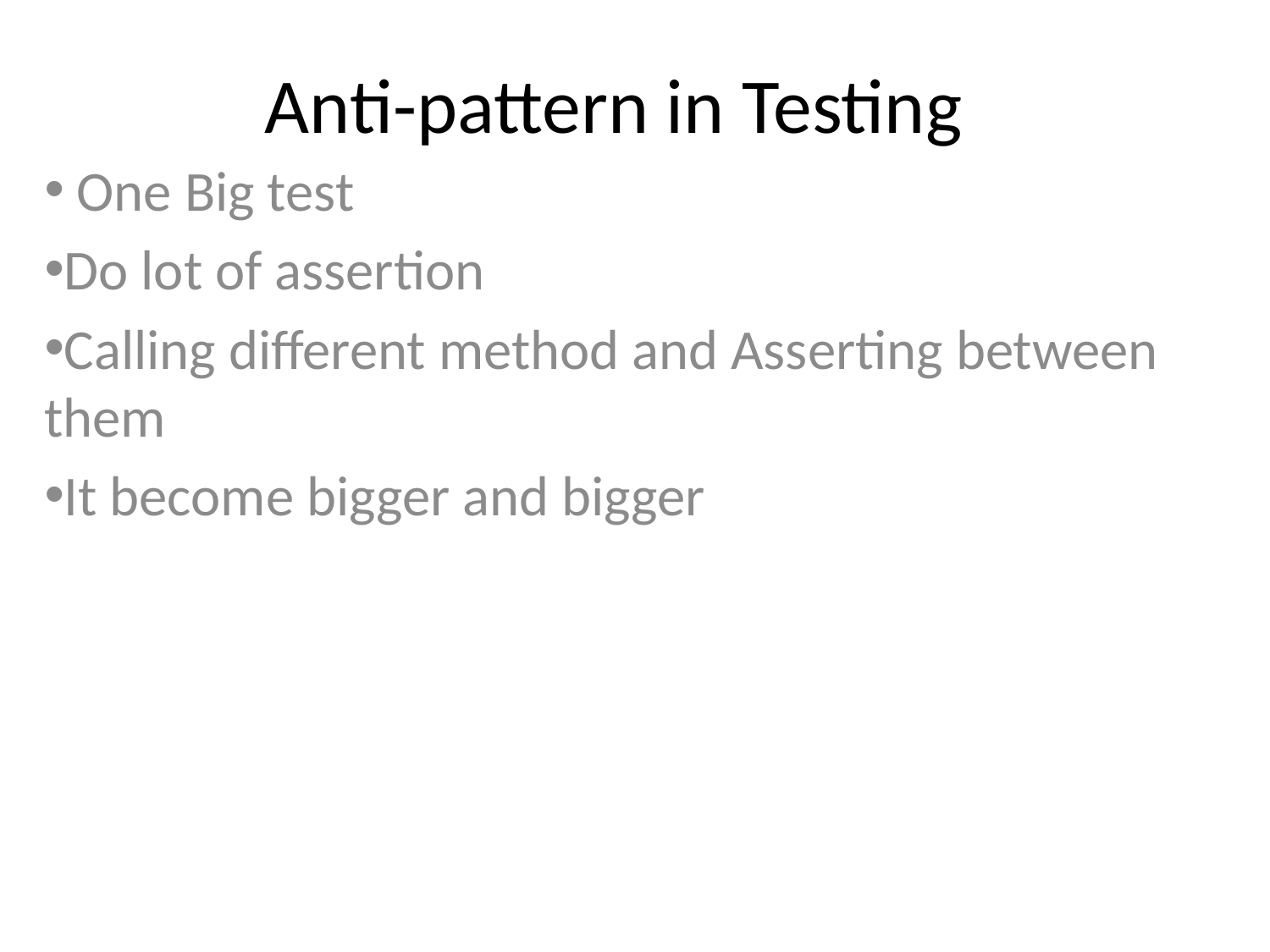

# Anti-pattern in Testing
 One Big test
Do lot of assertion
Calling different method and Asserting between them
It become bigger and bigger